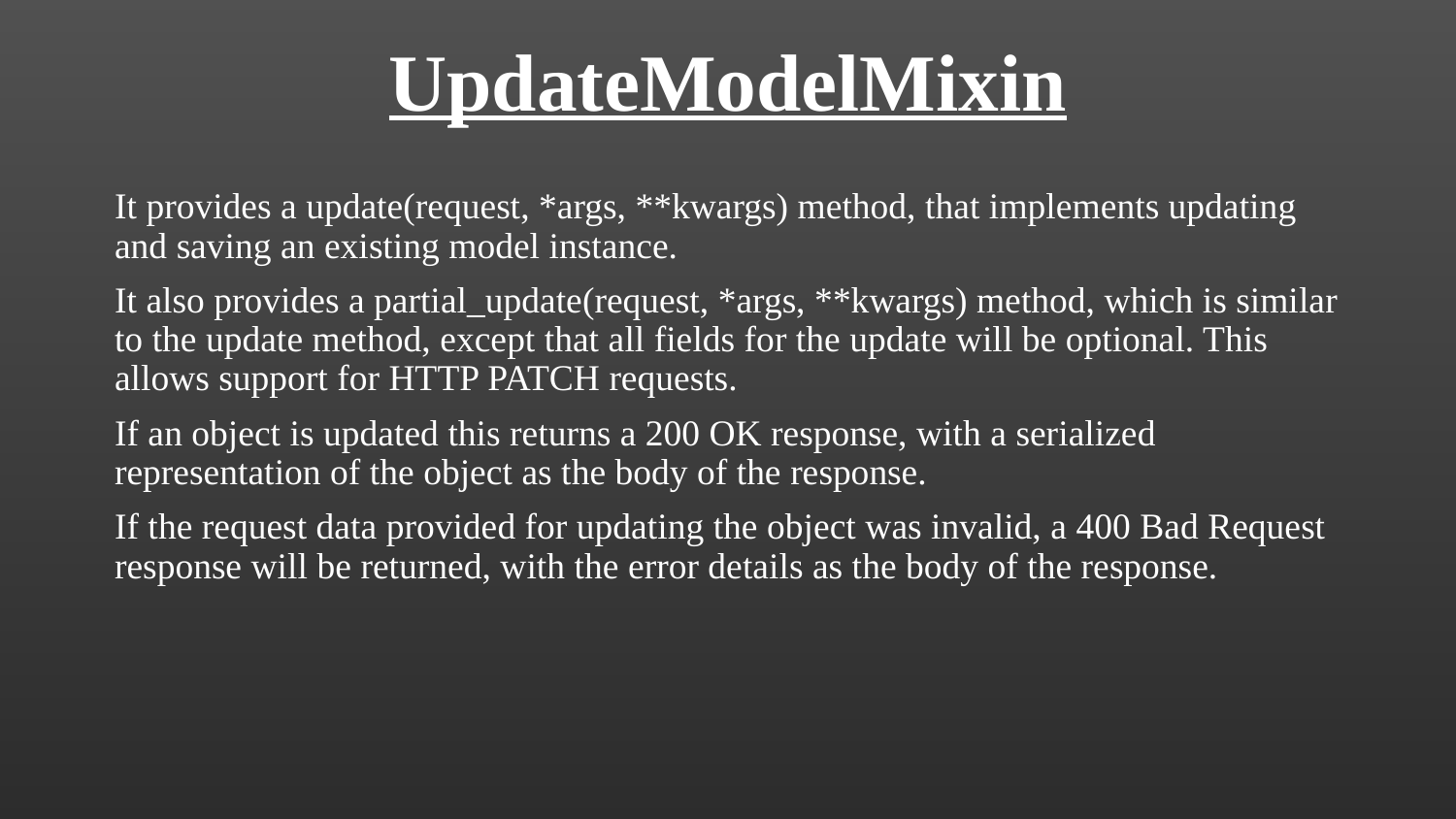

# UpdateModelMixin
It provides a update(request, *args, **kwargs) method, that implements updating and saving an existing model instance.
It also provides a partial_update(request, *args, **kwargs) method, which is similar to the update method, except that all fields for the update will be optional. This allows support for HTTP PATCH requests.
If an object is updated this returns a 200 OK response, with a serialized representation of the object as the body of the response.
If the request data provided for updating the object was invalid, a 400 Bad Request response will be returned, with the error details as the body of the response.